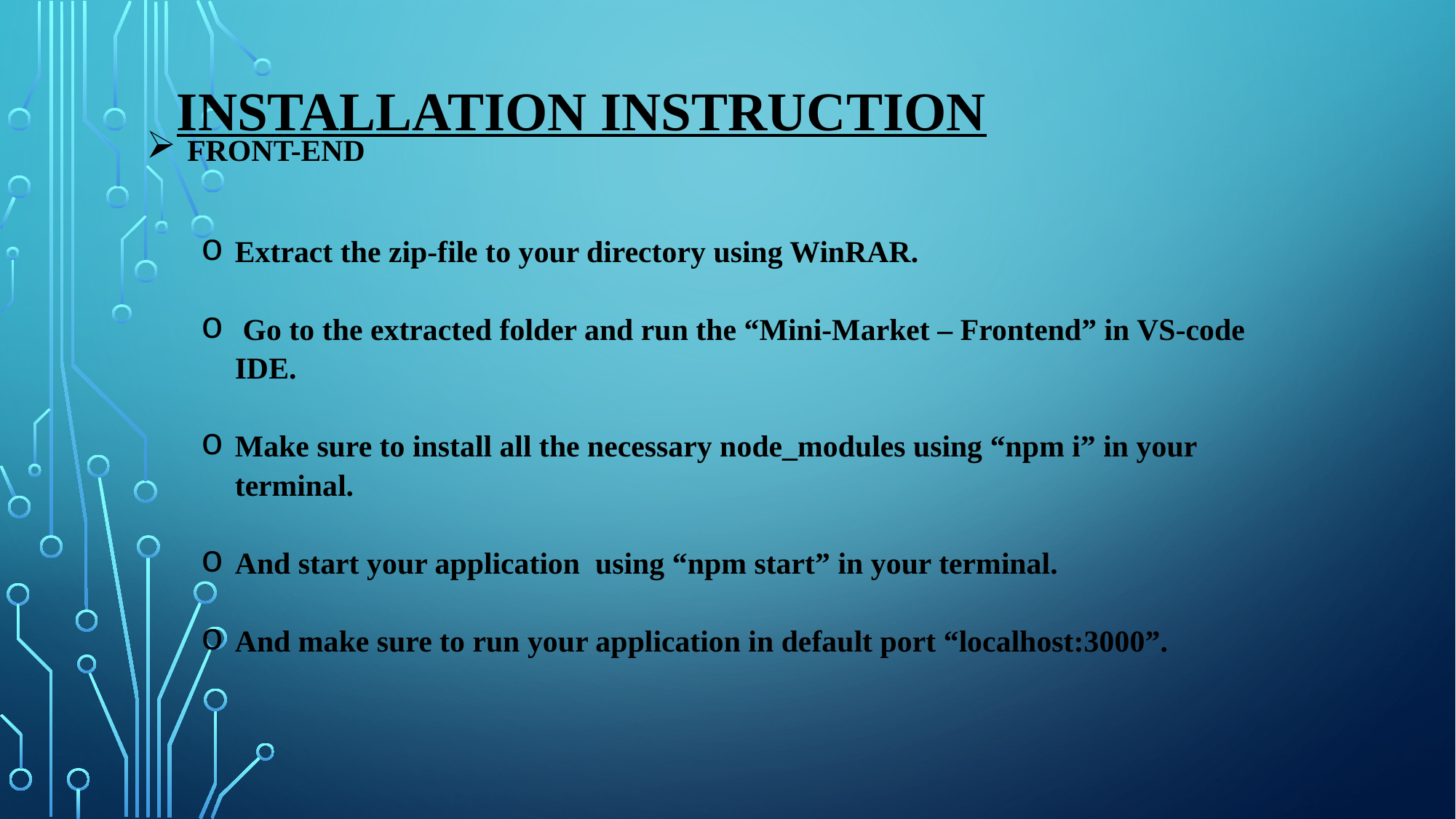

# Installation Instruction
Front-End

Extract the zip-file to your directory using WinRAR.

 Go to the extracted folder and run the “Mini-Market – Frontend” in VS-code IDE.

Make sure to install all the necessary node_modules using “npm i” in your terminal.

And start your application  using “npm start” in your terminal.

And make sure to run your application in default port “localhost:3000”.